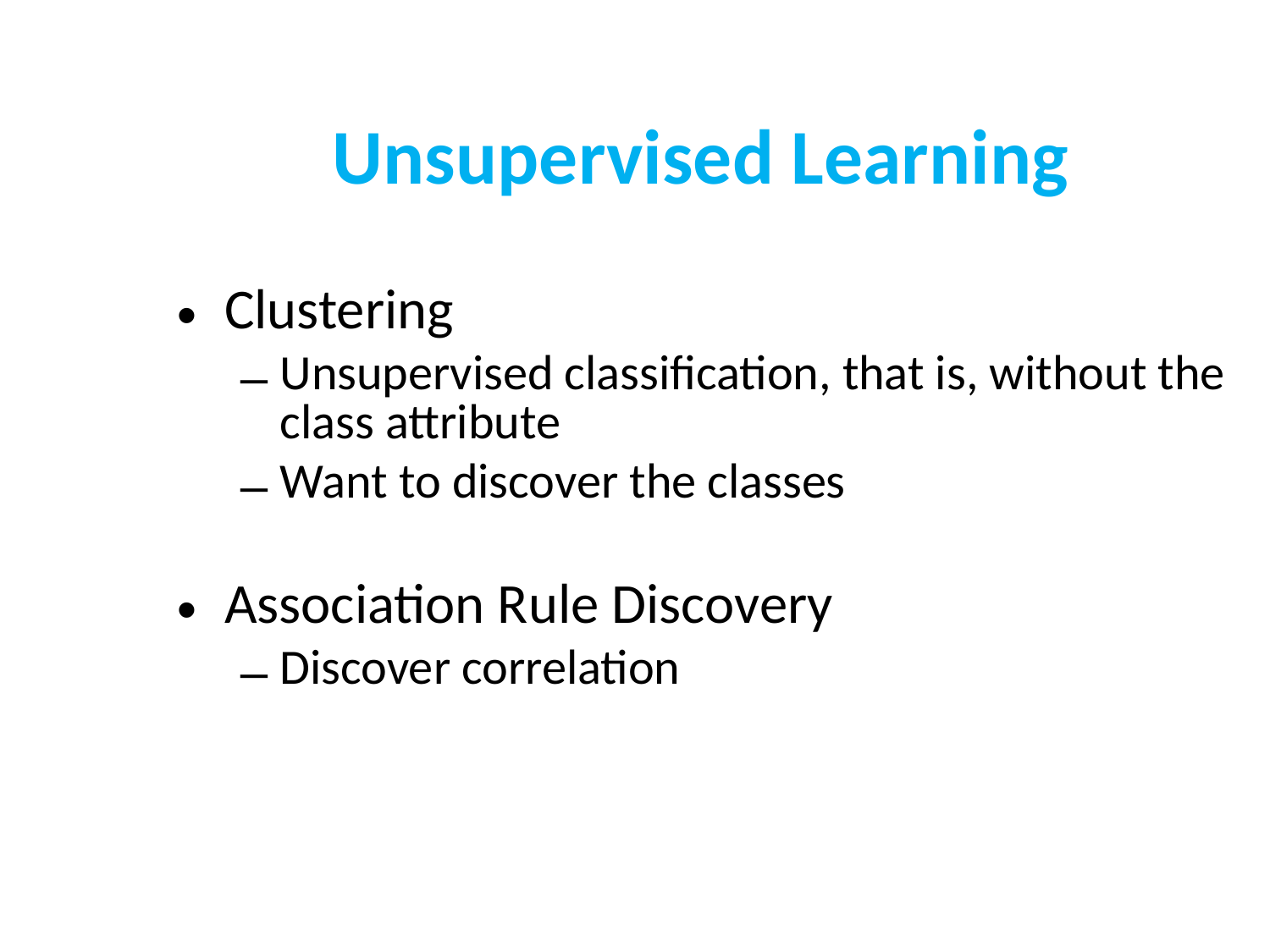

Unsupervised Learning
Clustering
Unsupervised classification, that is, without the class attribute
Want to discover the classes

Association Rule Discovery
Discover correlation